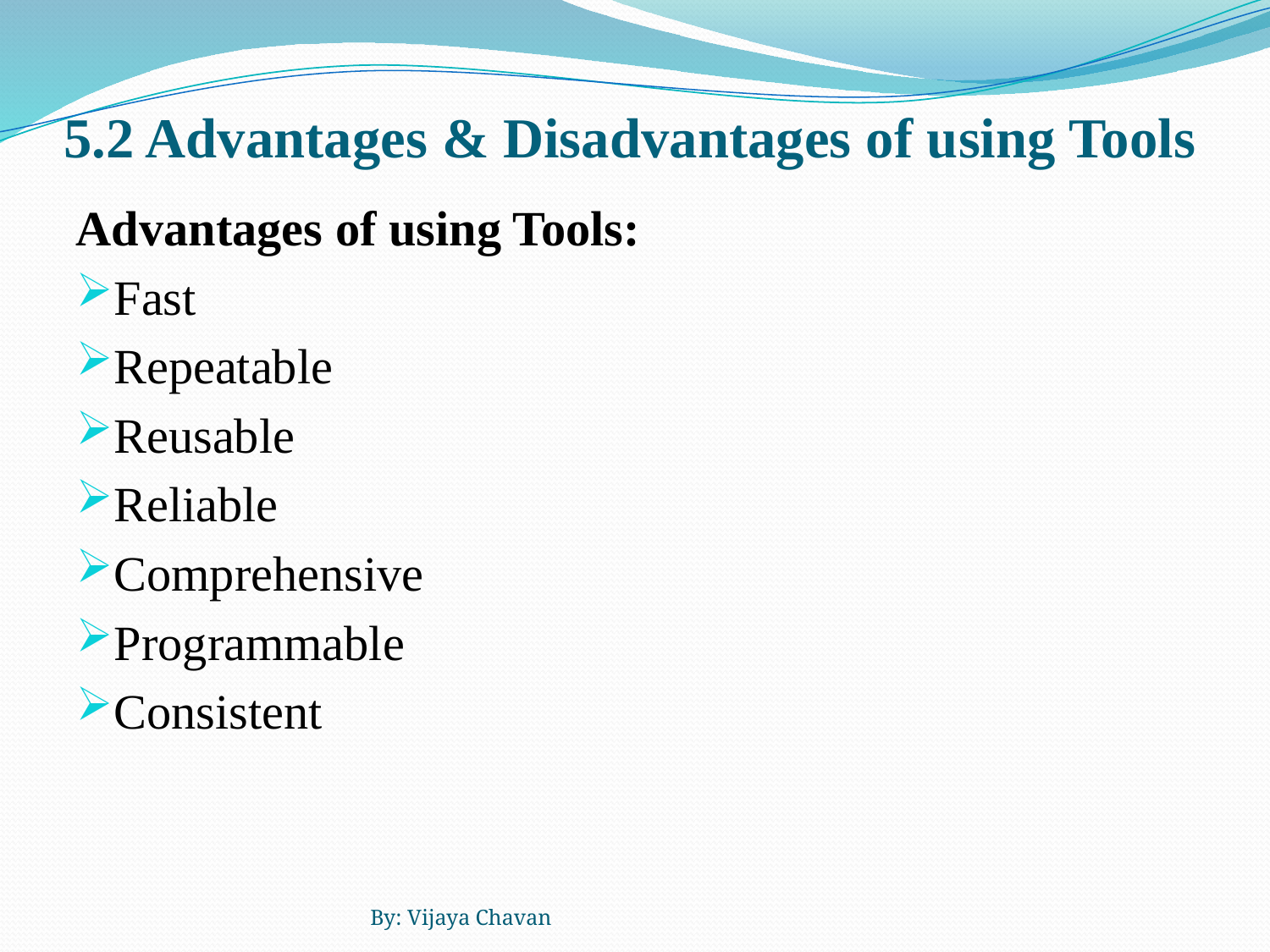

# 5.2 Advantages & Disadvantages of using Tools
Advantages of using Tools:
Fast
Repeatable
Reusable
Reliable
Comprehensive
Programmable
Consistent

By: Vijaya Chavan